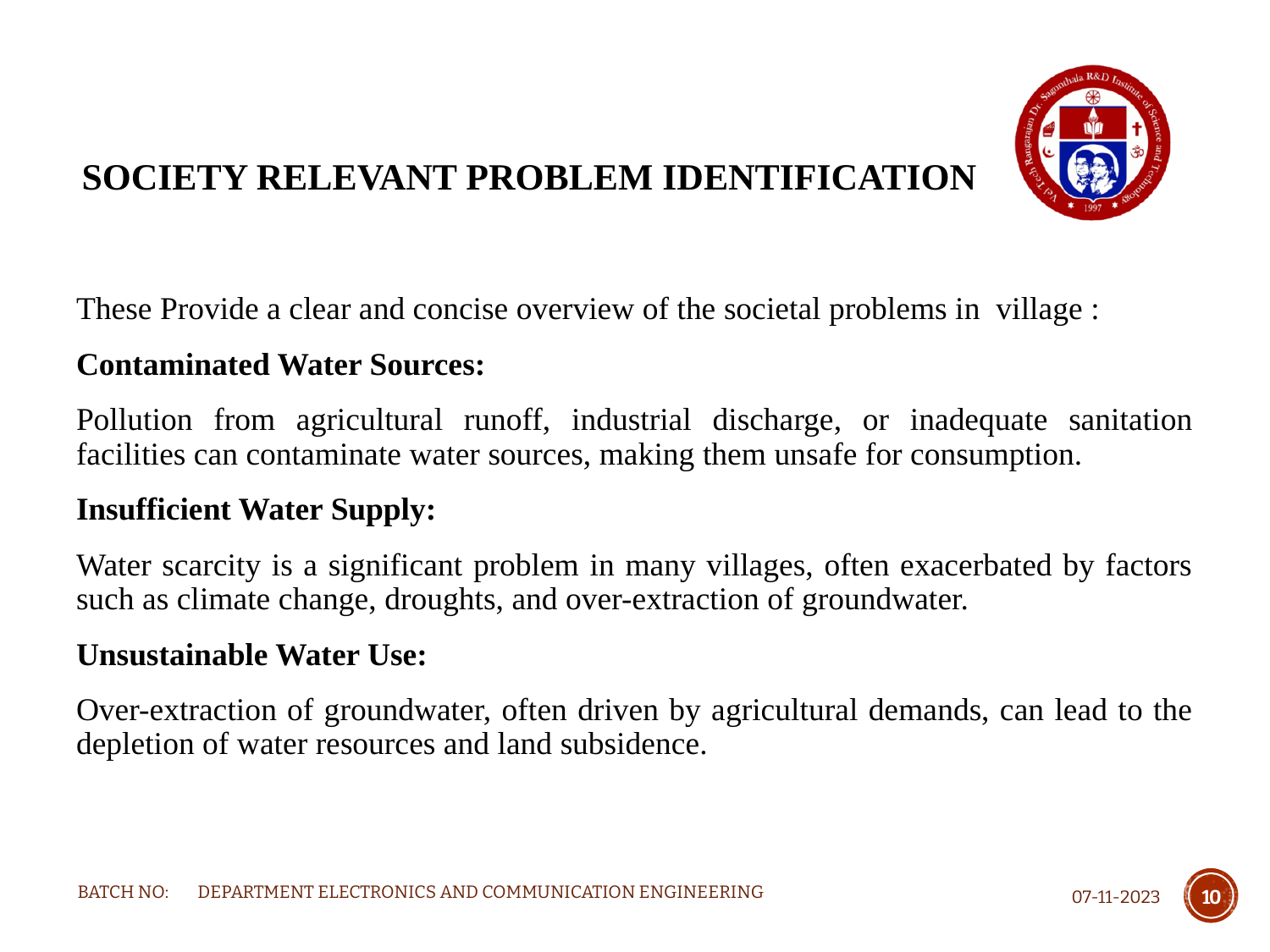

# SOCIETY RELEVANT PROBLEM IDENTIFICATION
These Provide a clear and concise overview of the societal problems in  village :
Contaminated Water Sources:
Pollution from agricultural runoff, industrial discharge, or inadequate sanitation facilities can contaminate water sources, making them unsafe for consumption.
Insufficient Water Supply:
Water scarcity is a significant problem in many villages, often exacerbated by factors such as climate change, droughts, and over-extraction of groundwater.
Unsustainable Water Use:
Over-extraction of groundwater, often driven by agricultural demands, can lead to the depletion of water resources and land subsidence.

BATCH NO:        DEPARTMENT ELECTRONICS AND COMMUNICATION ENGINEERING
07-11-2023
10